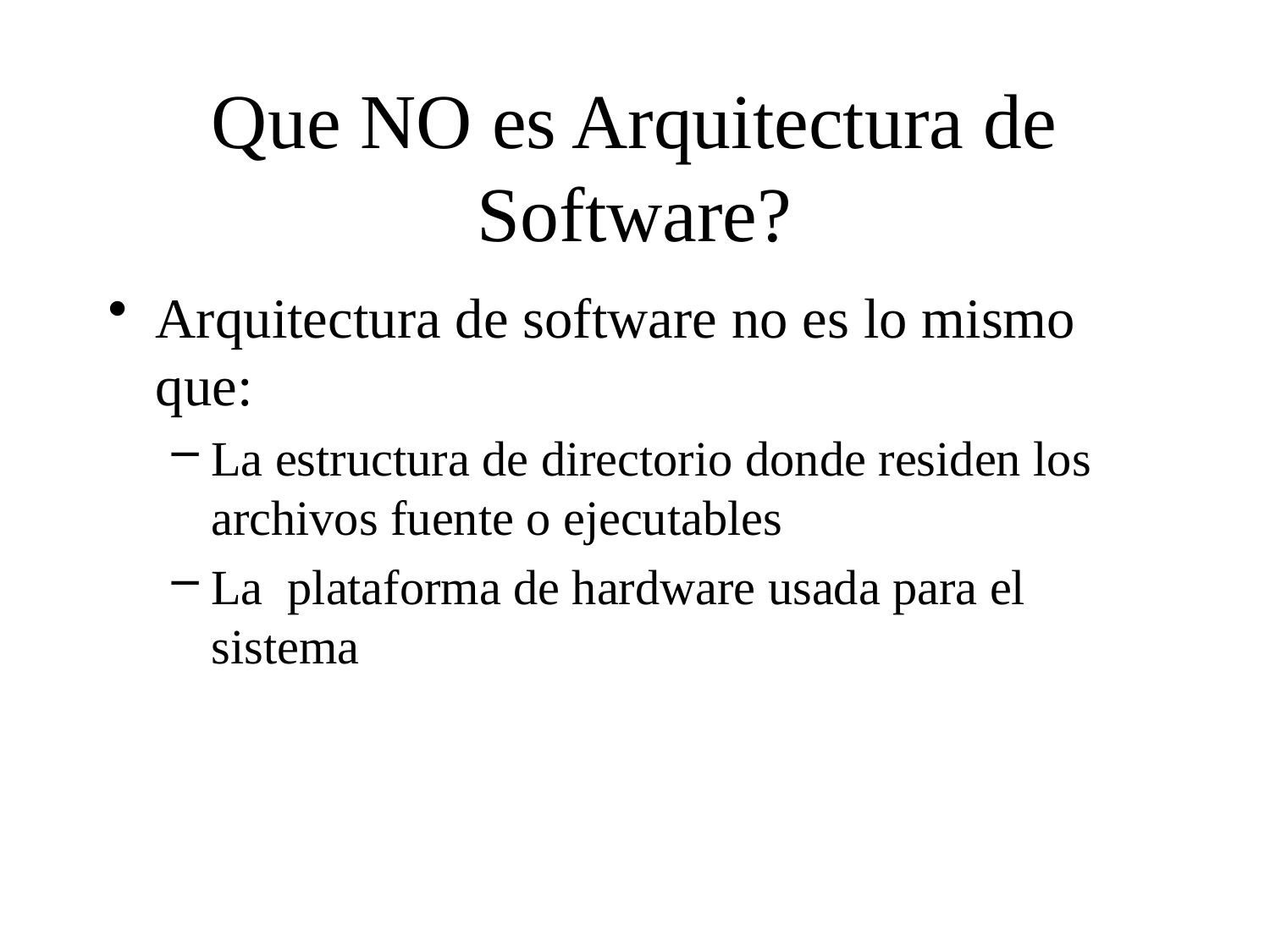

# Que NO es Arquitectura de Software?
Arquitectura de software no es lo mismo que:
La estructura de directorio donde residen los archivos fuente o ejecutables
La  plataforma de hardware usada para el sistema